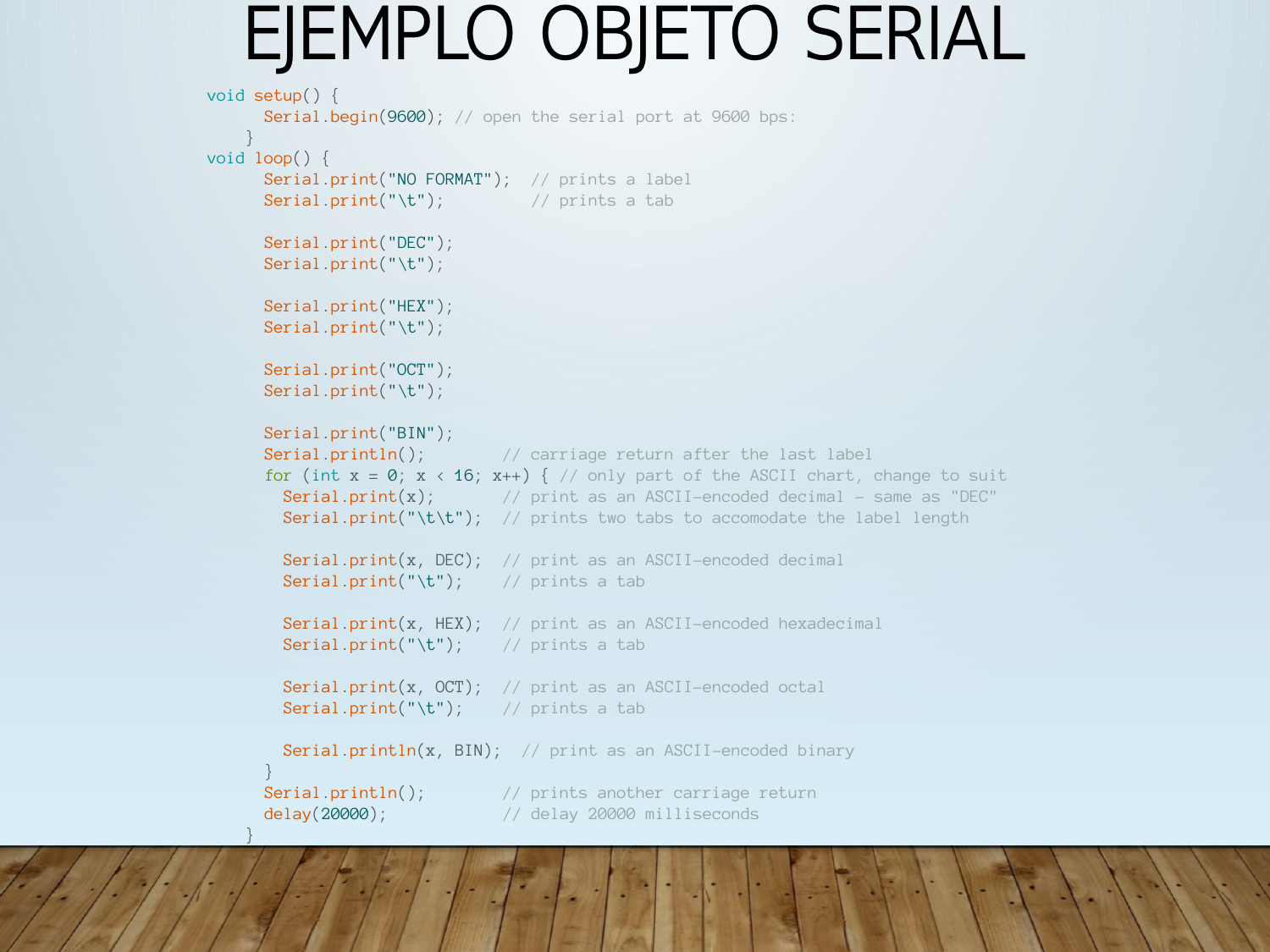

Ejemplo Objeto serial
void setup() {
      Serial.begin(9600); // open the serial port at 9600 bps:
    }
void loop() {
      Serial.print("NO FORMAT");  // prints a label
      Serial.print("\t");         // prints a tab

      Serial.print("DEC");
      Serial.print("\t");

      Serial.print("HEX");
      Serial.print("\t");

      Serial.print("OCT");
      Serial.print("\t");
      Serial.print("BIN");
      Serial.println();        // carriage return after the last label
      for (int x = 0; x < 16; x++) { // only part of the ASCII chart, change to suit
        Serial.print(x);       // print as an ASCII-encoded decimal - same as "DEC"
        Serial.print("\t\t");  // prints two tabs to accomodate the label length
        Serial.print(x, DEC);  // print as an ASCII-encoded decimal
        Serial.print("\t");    // prints a tab
        Serial.print(x, HEX);  // print as an ASCII-encoded hexadecimal
        Serial.print("\t");    // prints a tab
        Serial.print(x, OCT);  // print as an ASCII-encoded octal
        Serial.print("\t");    // prints a tab
        Serial.println(x, BIN);  // print as an ASCII-encoded binary
      }
      Serial.println();        // prints another carriage return
      delay(20000);            // delay 20000 milliseconds
    }